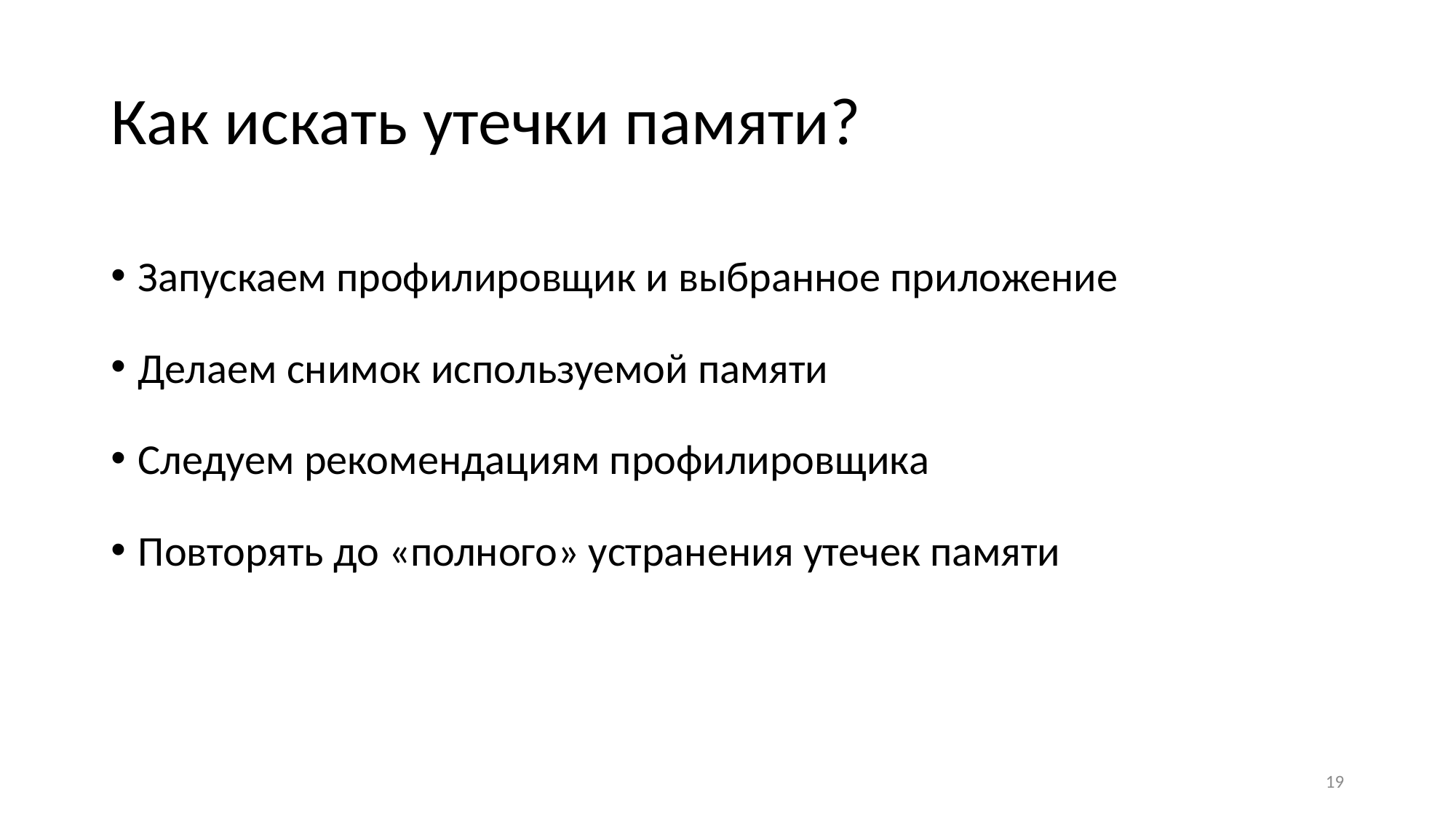

# Как искать утечки памяти?
Запускаем профилировщик и выбранное приложение
Делаем снимок используемой памяти
Следуем рекомендациям профилировщика
Повторять до «полного» устранения утечек памяти
19